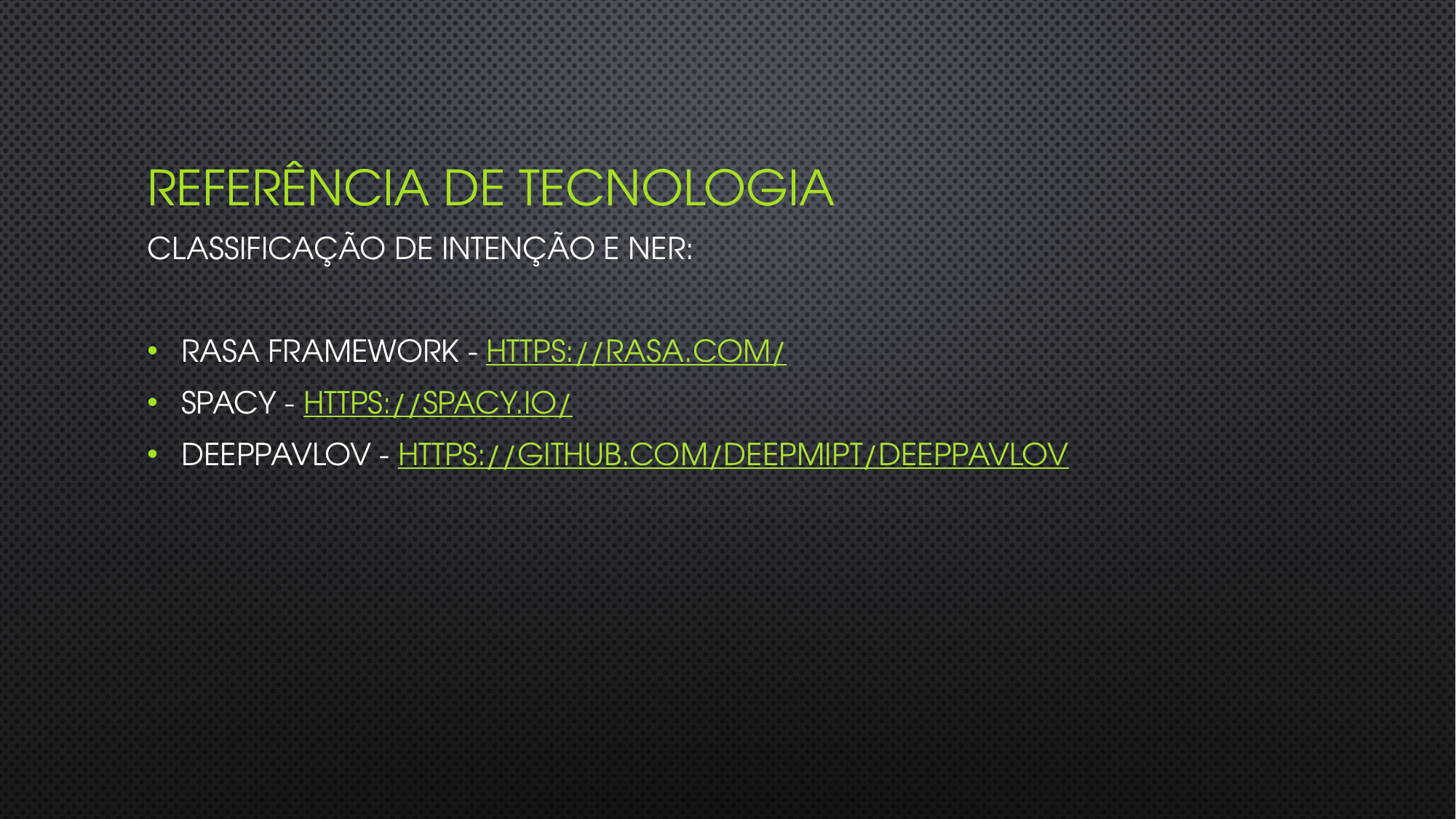

# ReferÊncia de tecnologia
Classificação de Intenção e ner:

Rasa Framework - https://rasa.com/
Spacy - https://spacy.io/
DeepPavlov - https://github.com/deepmipt/DeepPavlov